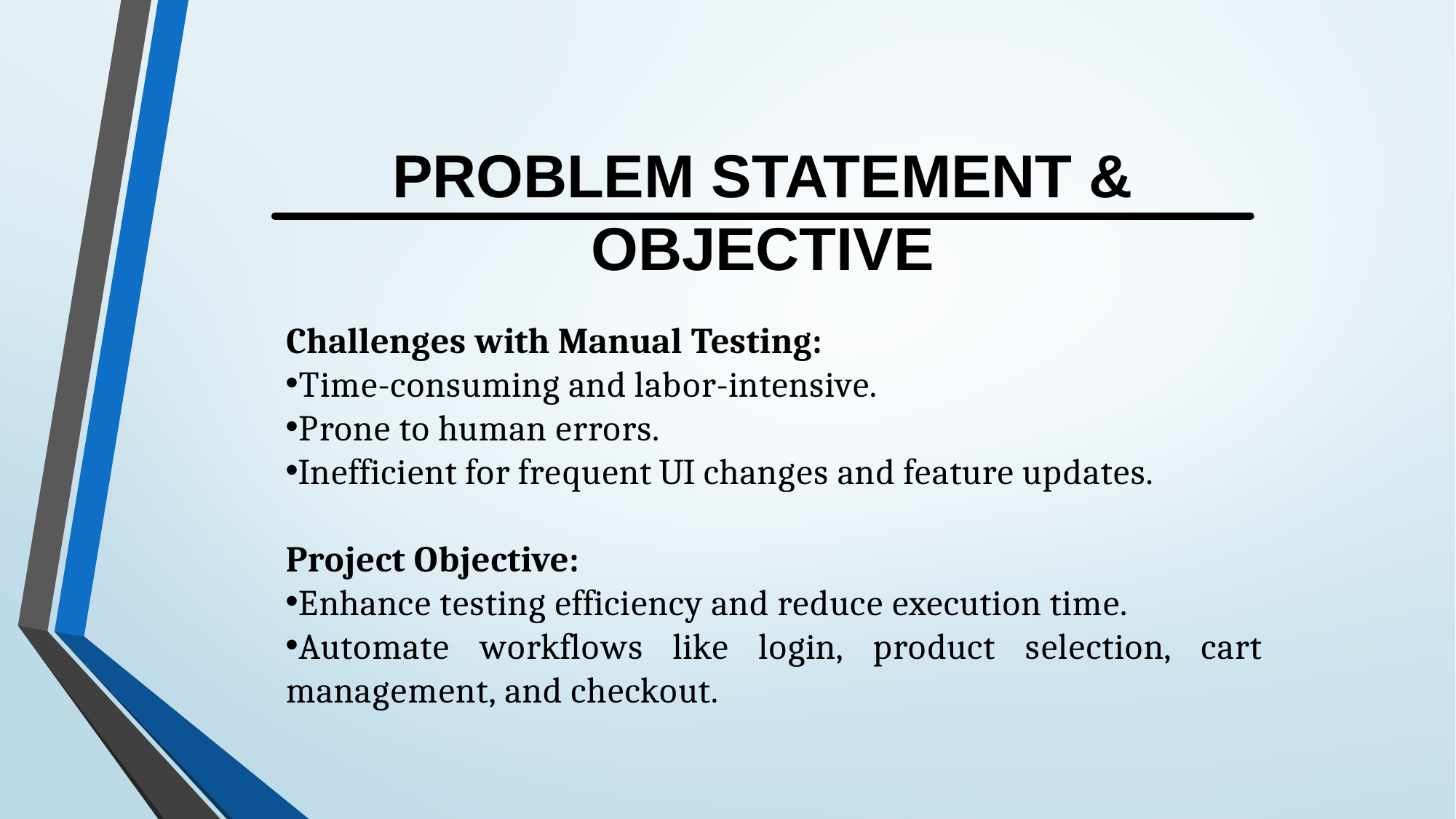

PROBLEM STATEMENT & OBJECTIVE
Challenges with Manual Testing:
Time-consuming and labor-intensive.
Prone to human errors.
Inefficient for frequent UI changes and feature updates.

Project Objective:
Enhance testing efficiency and reduce execution time.
Automate workflows like login, product selection, cart management, and checkout.